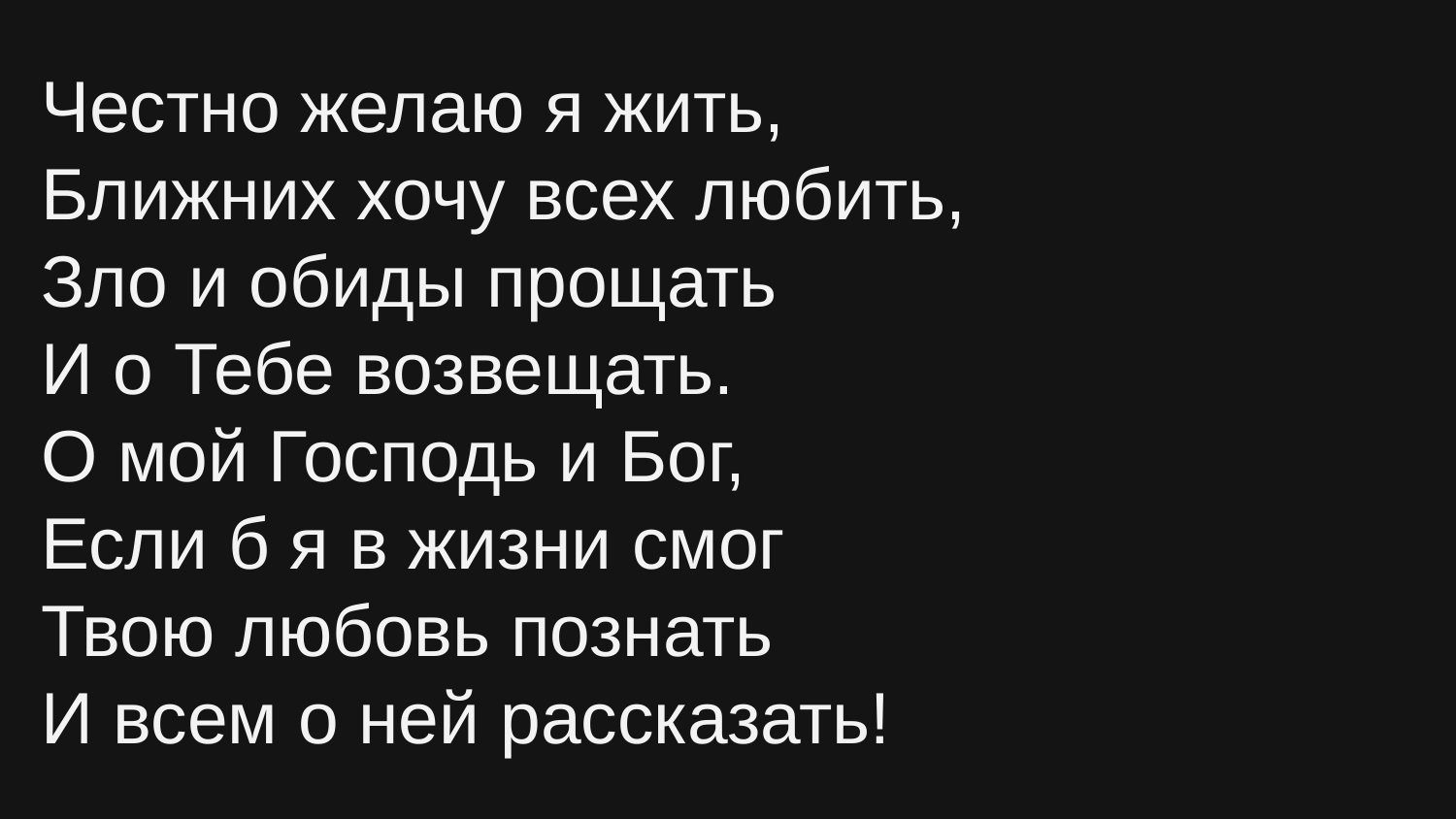

Честно желаю я жить,
Ближних хочу всех любить,
Зло и обиды прощать
И о Тебе возвещать.
О мой Господь и Бог,
Если б я в жизни смог
Твою любовь познать
И всем о ней рассказать!